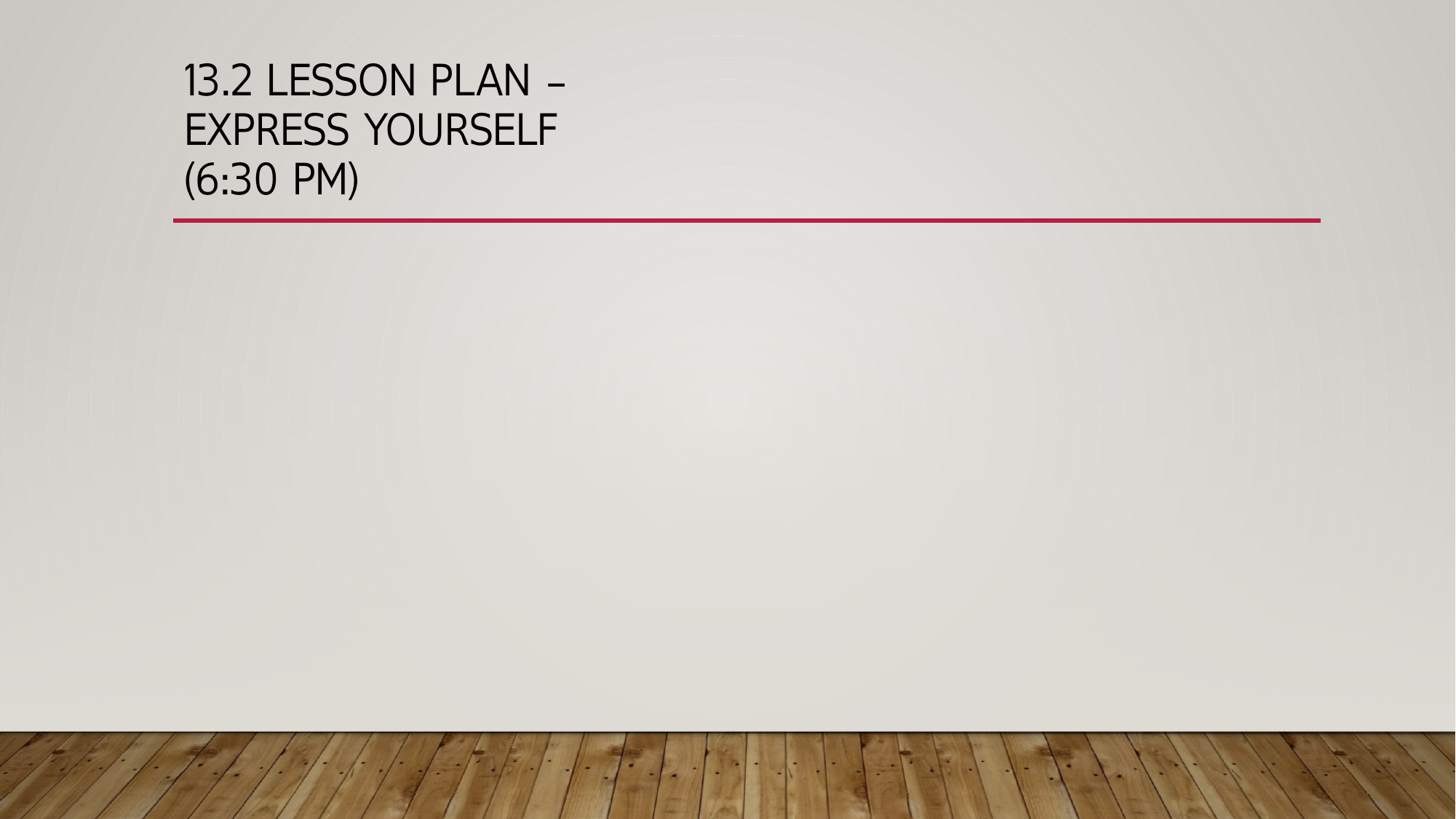

# 13.2 Lesson Plan – Express Yourself (6:30 PM)